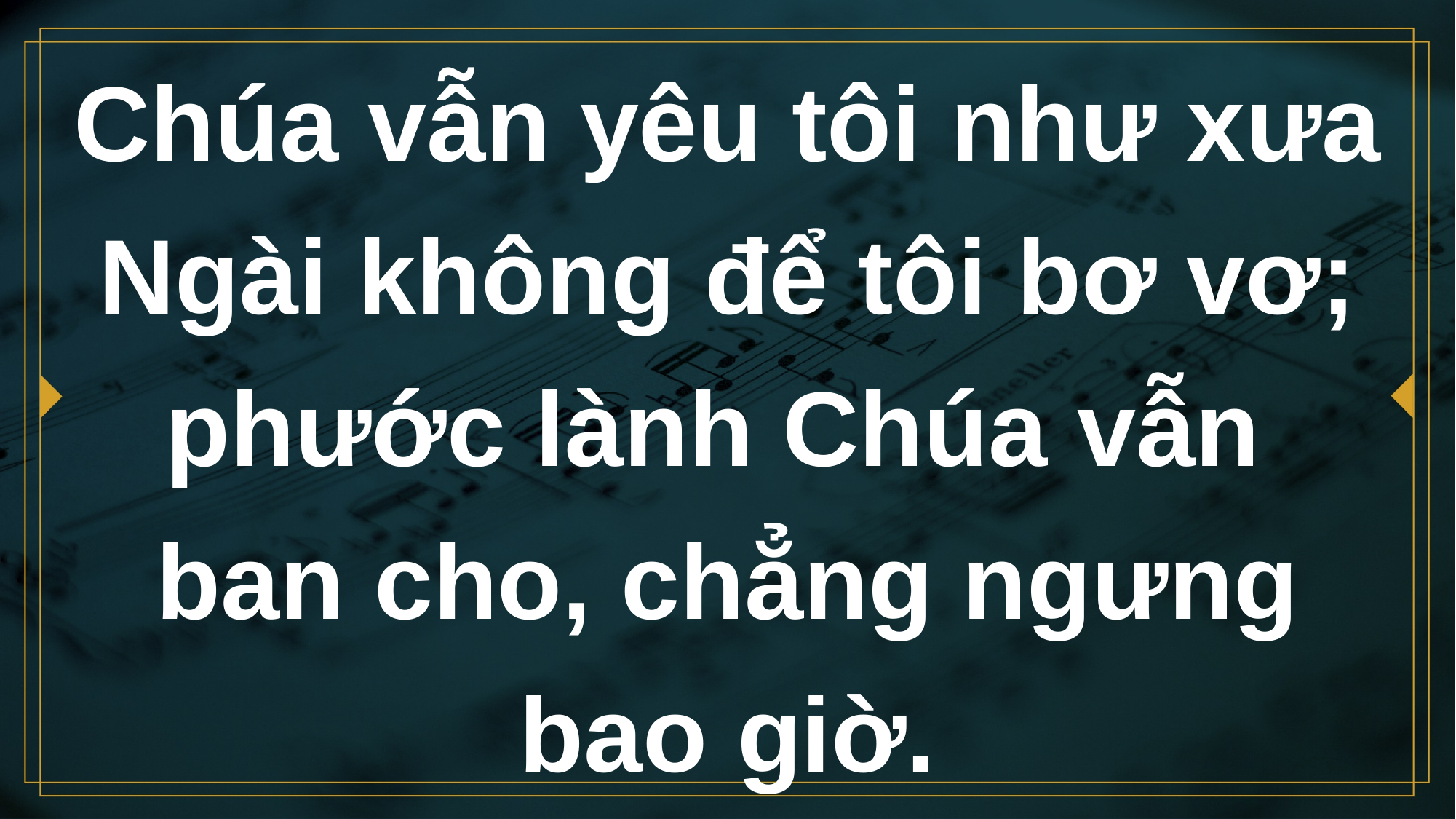

# Chúa vẫn yêu tôi như xưa Ngài không để tôi bơ vơ; phước lành Chúa vẫn ban cho, chẳng ngưng bao giờ.